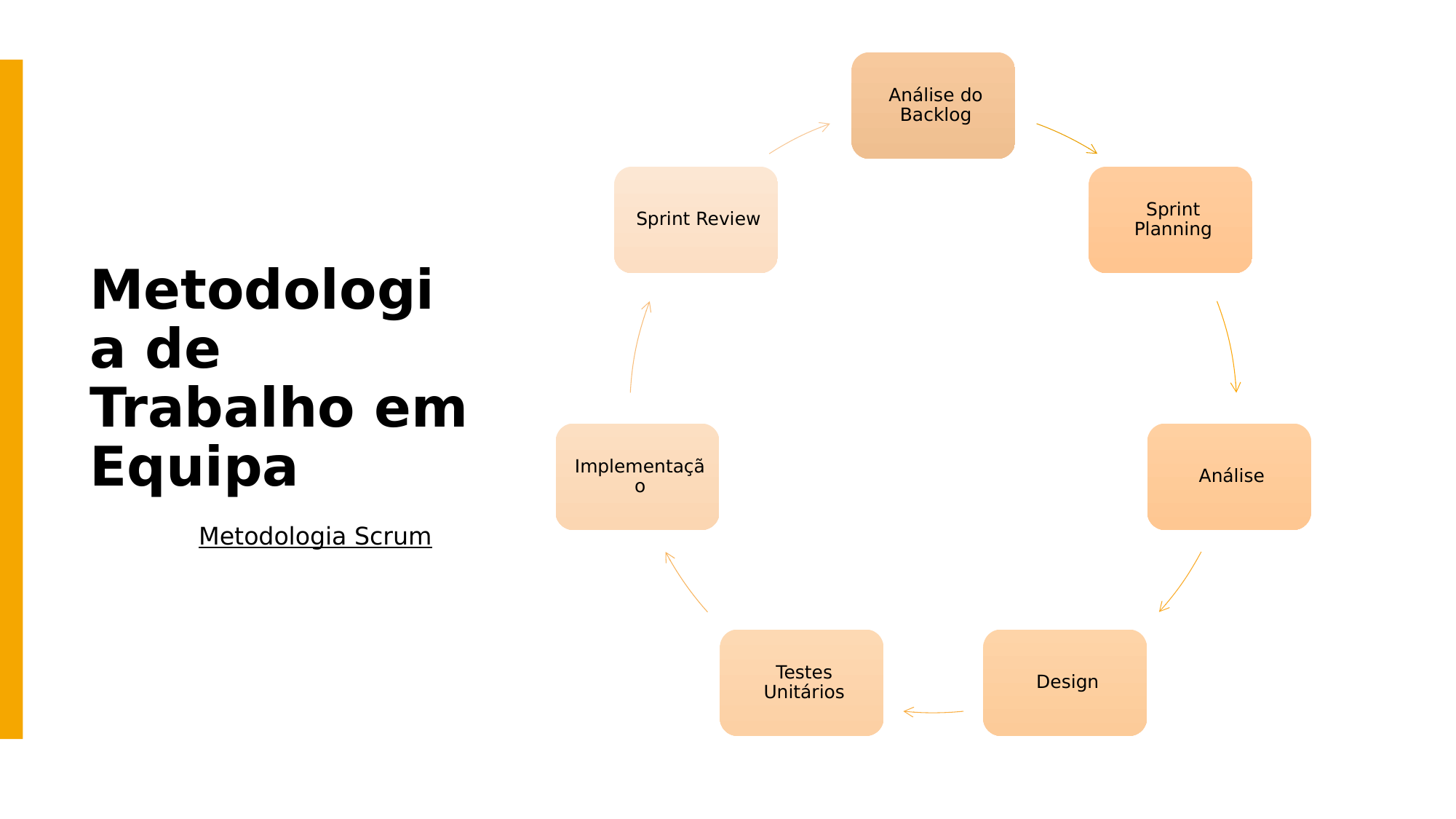

Análise do Backlog
Sprint Planning
Análise
Design
Testes Unitários
Implementação
Sprint Review
# Metodologia de Trabalho em Equipa Metodologia Scrum